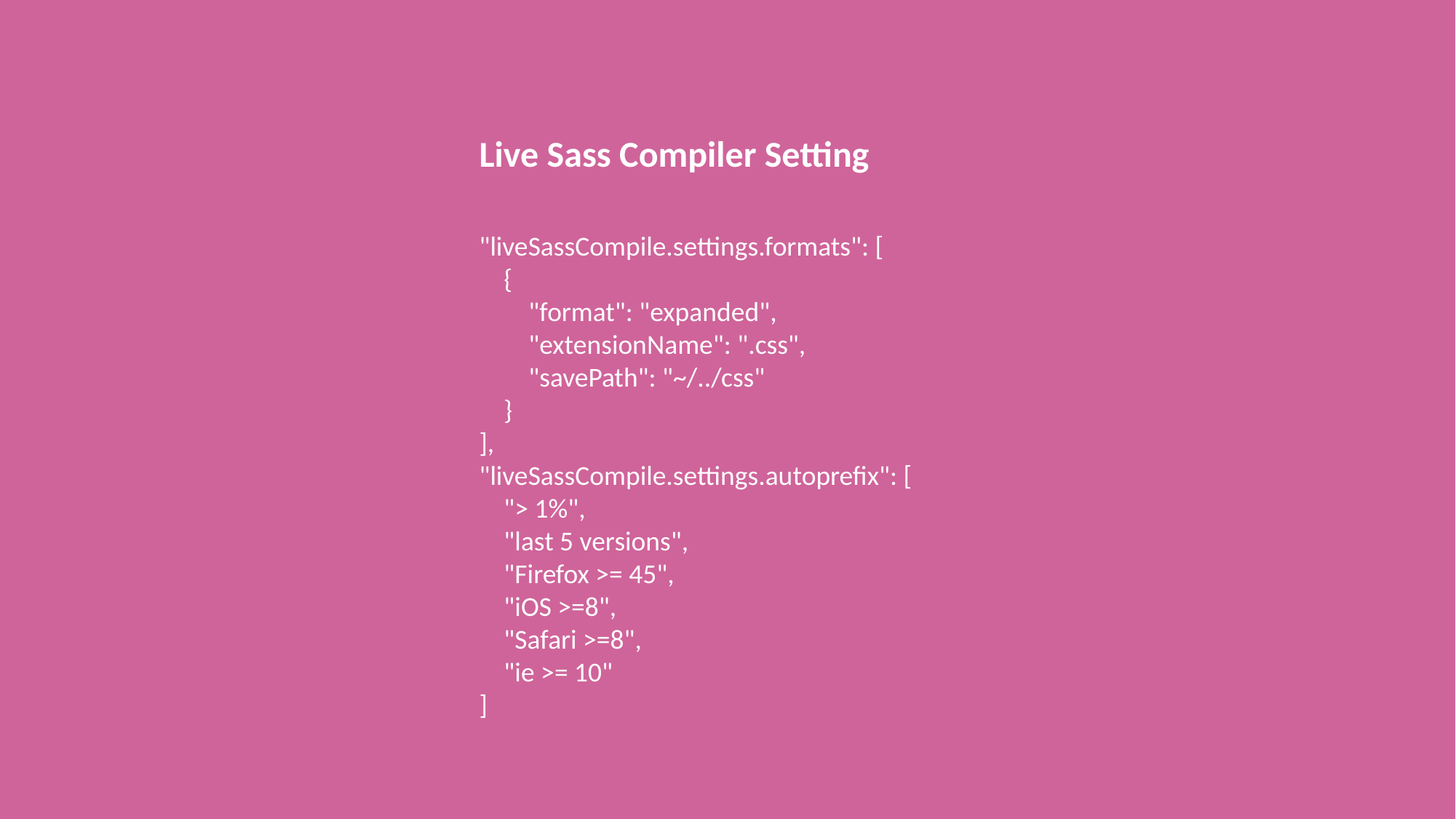

Live Sass Compiler Setting
"liveSassCompile.settings.formats": [
    {
        "format": "expanded",
        "extensionName": ".css",
        "savePath": "~/../css"
    }
],
"liveSassCompile.settings.autoprefix": [
    "> 1%",
    "last 5 versions",
    "Firefox >= 45",
    "iOS >=8",
    "Safari >=8",
    "ie >= 10"
]